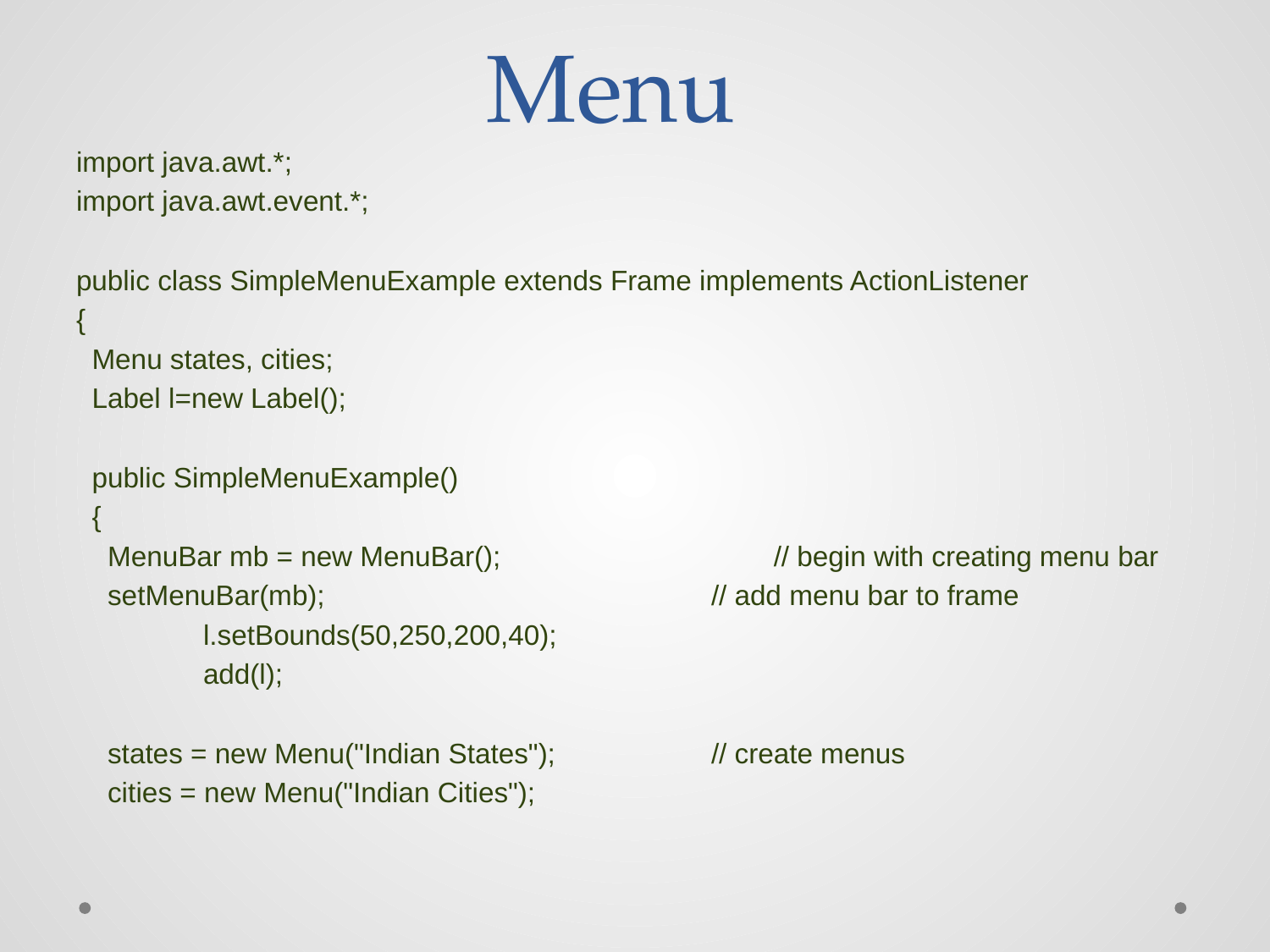

# Menu
import java.awt.*;
import java.awt.event.*;

public class SimpleMenuExample extends Frame implements ActionListener
{
  Menu states, cities;
  Label l=new Label();

  public SimpleMenuExample()
  {
    MenuBar mb = new MenuBar();		        // begin with creating menu bar
    setMenuBar(mb);				// add menu bar to frame
	l.setBounds(50,250,200,40);
	add(l);

    states = new Menu("Indian States");		// create menus
    cities = new Menu("Indian Cities");